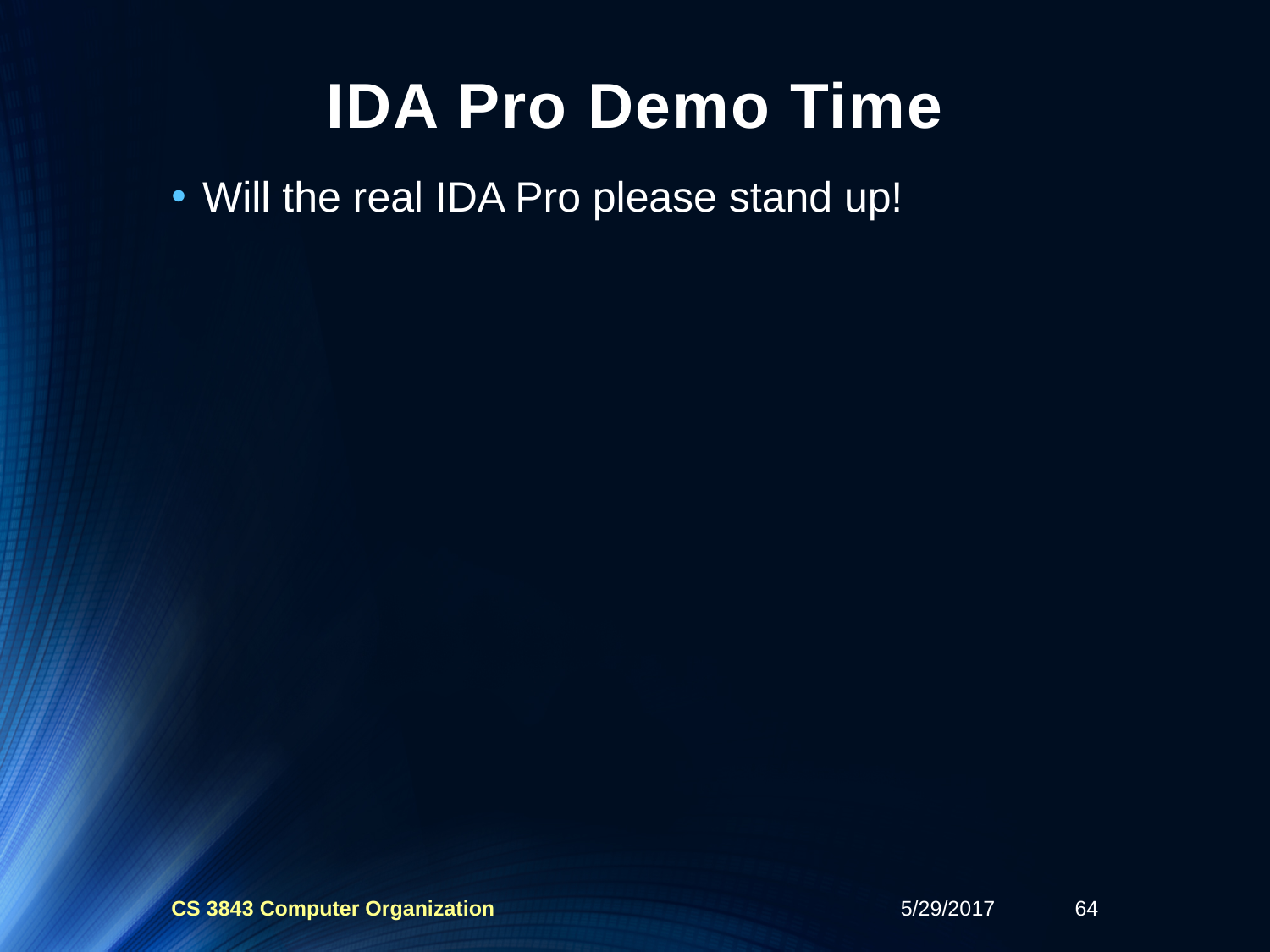

# IDA Pro Demo Time
Will the real IDA Pro please stand up!
CS 3843 Computer Organization
5/29/2017
64